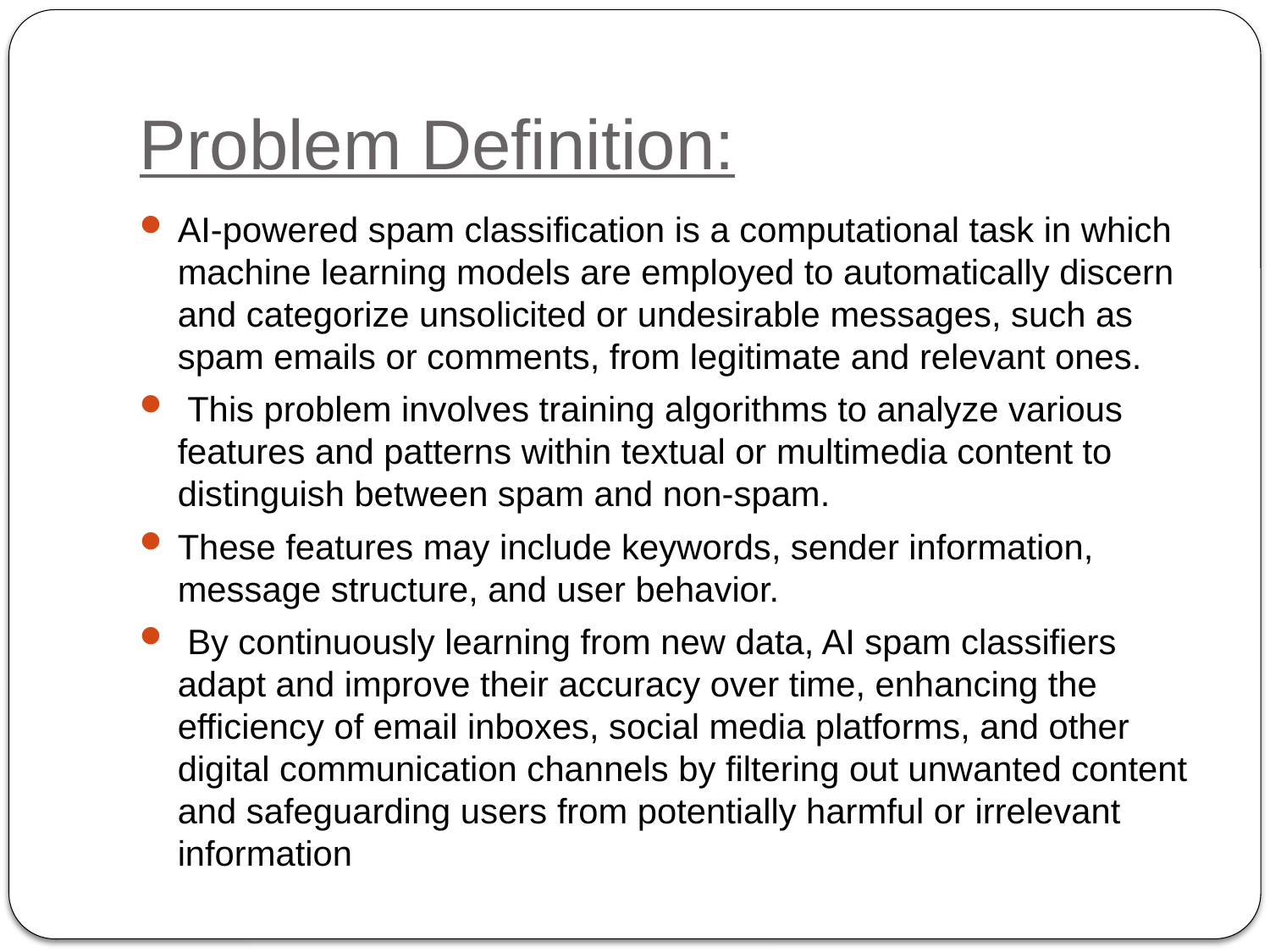

# Problem Definition:
AI-powered spam classification is a computational task in which machine learning models are employed to automatically discern and categorize unsolicited or undesirable messages, such as spam emails or comments, from legitimate and relevant ones.
 This problem involves training algorithms to analyze various features and patterns within textual or multimedia content to distinguish between spam and non-spam.
These features may include keywords, sender information, message structure, and user behavior.
 By continuously learning from new data, AI spam classifiers adapt and improve their accuracy over time, enhancing the efficiency of email inboxes, social media platforms, and other digital communication channels by filtering out unwanted content and safeguarding users from potentially harmful or irrelevant information